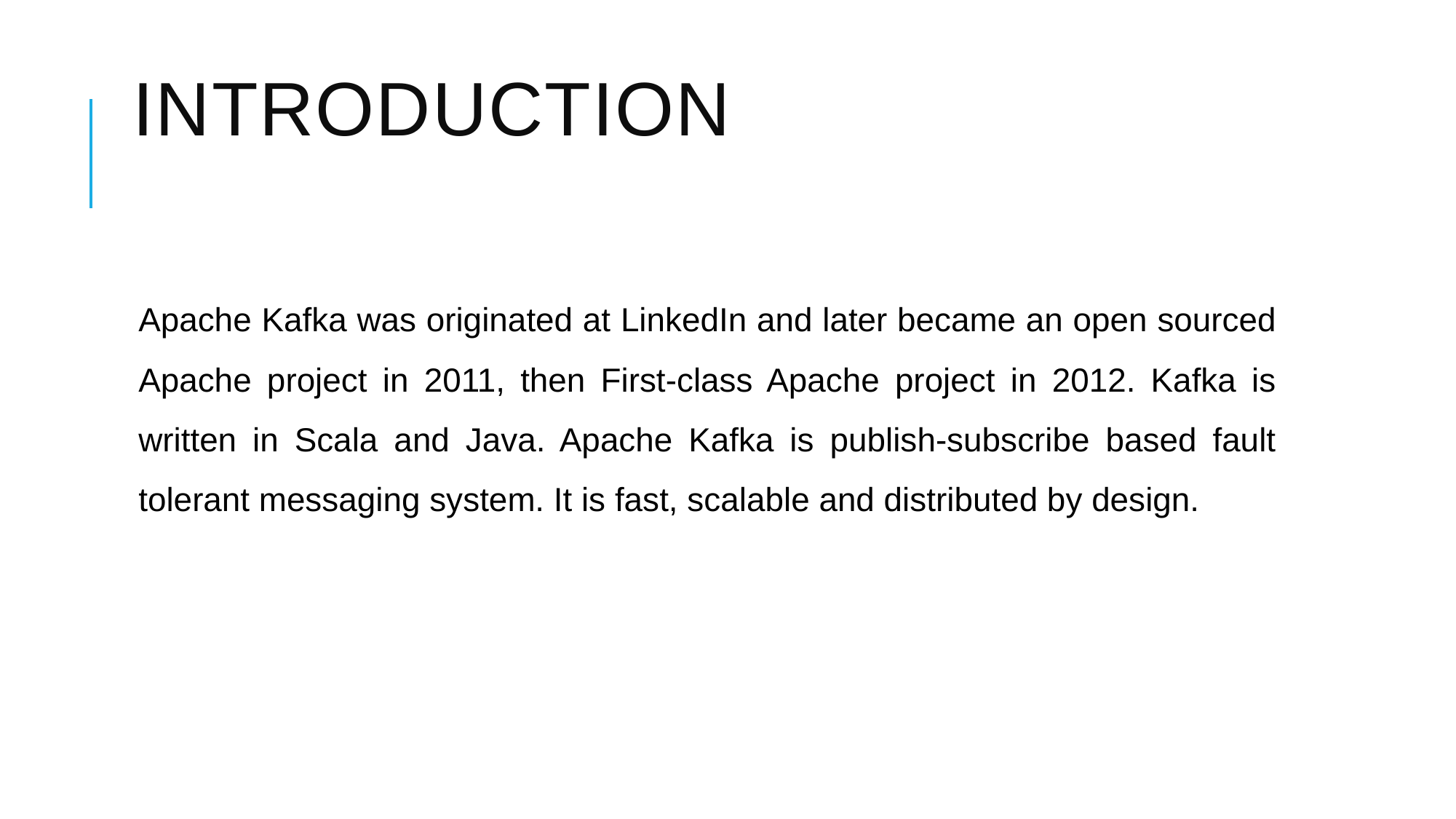

# Introduction
Apache Kafka was originated at LinkedIn and later became an open sourced Apache project in 2011, then First-class Apache project in 2012. Kafka is written in Scala and Java. Apache Kafka is publish-subscribe based fault tolerant messaging system. It is fast, scalable and distributed by design.